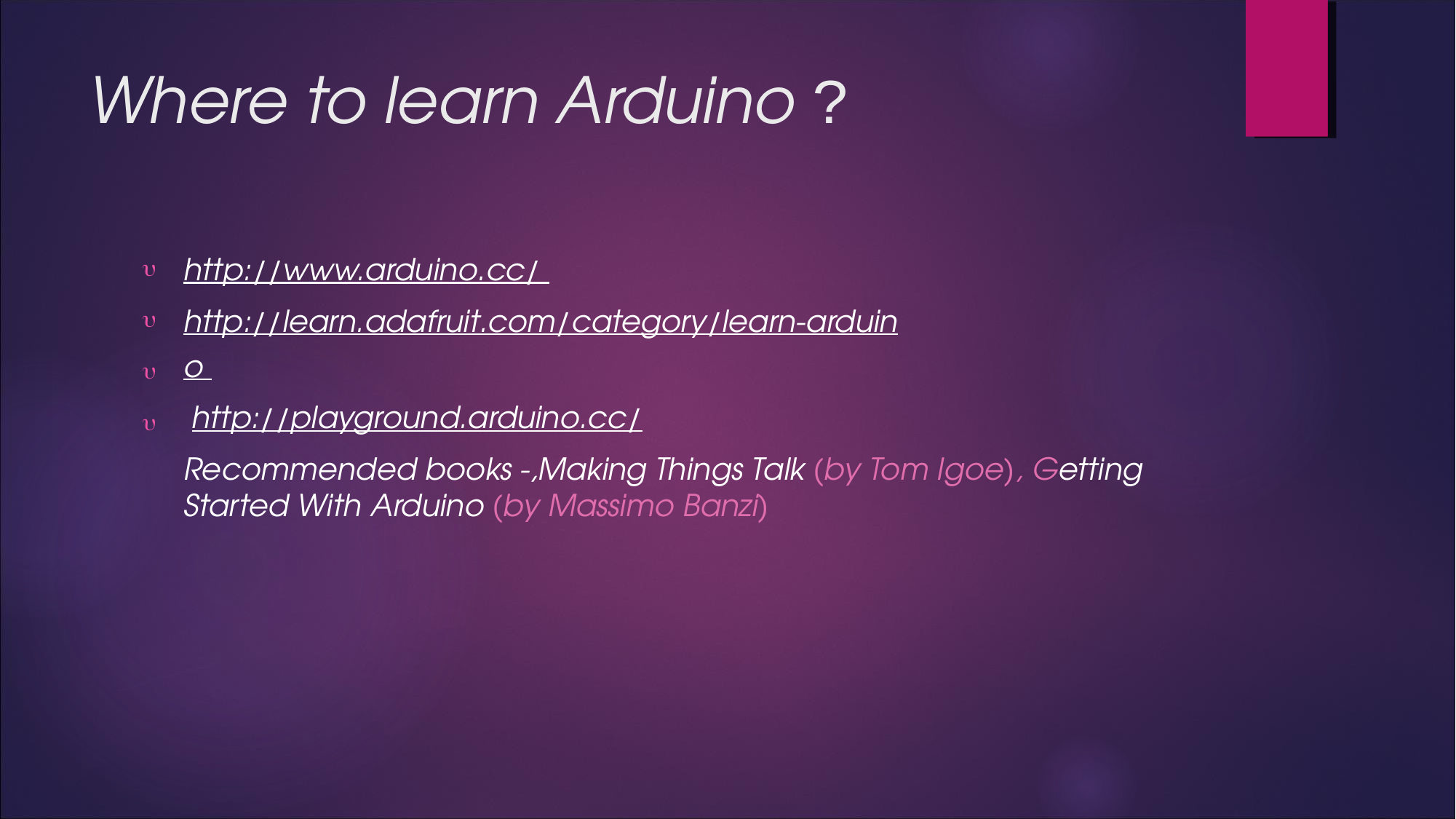

# Where to learn Arduino ?
http://www.arduino.cc/  http://learn.adafruit.com/category/learn-arduino  http://playground.arduino.cc/
Recommended books -,Making Things Talk (by Tom Igoe), Getting  Started With Arduino (by Massimo Banzi)
υ
υ
υ
υ